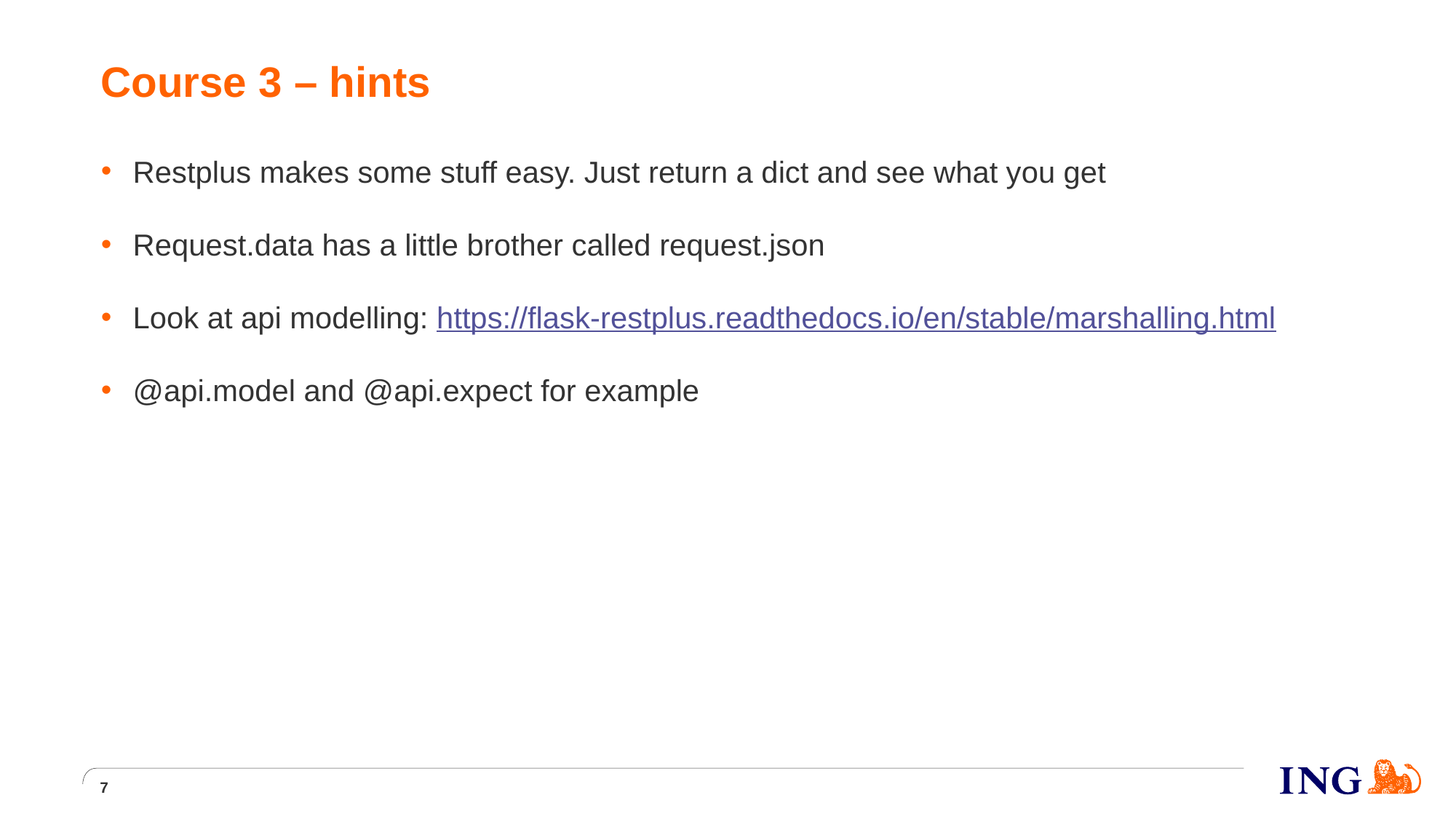

# Course 3 – hints
Restplus makes some stuff easy. Just return a dict and see what you get

Request.data has a little brother called request.json

Look at api modelling: https://flask-restplus.readthedocs.io/en/stable/marshalling.html

@api.model and @api.expect for example
7